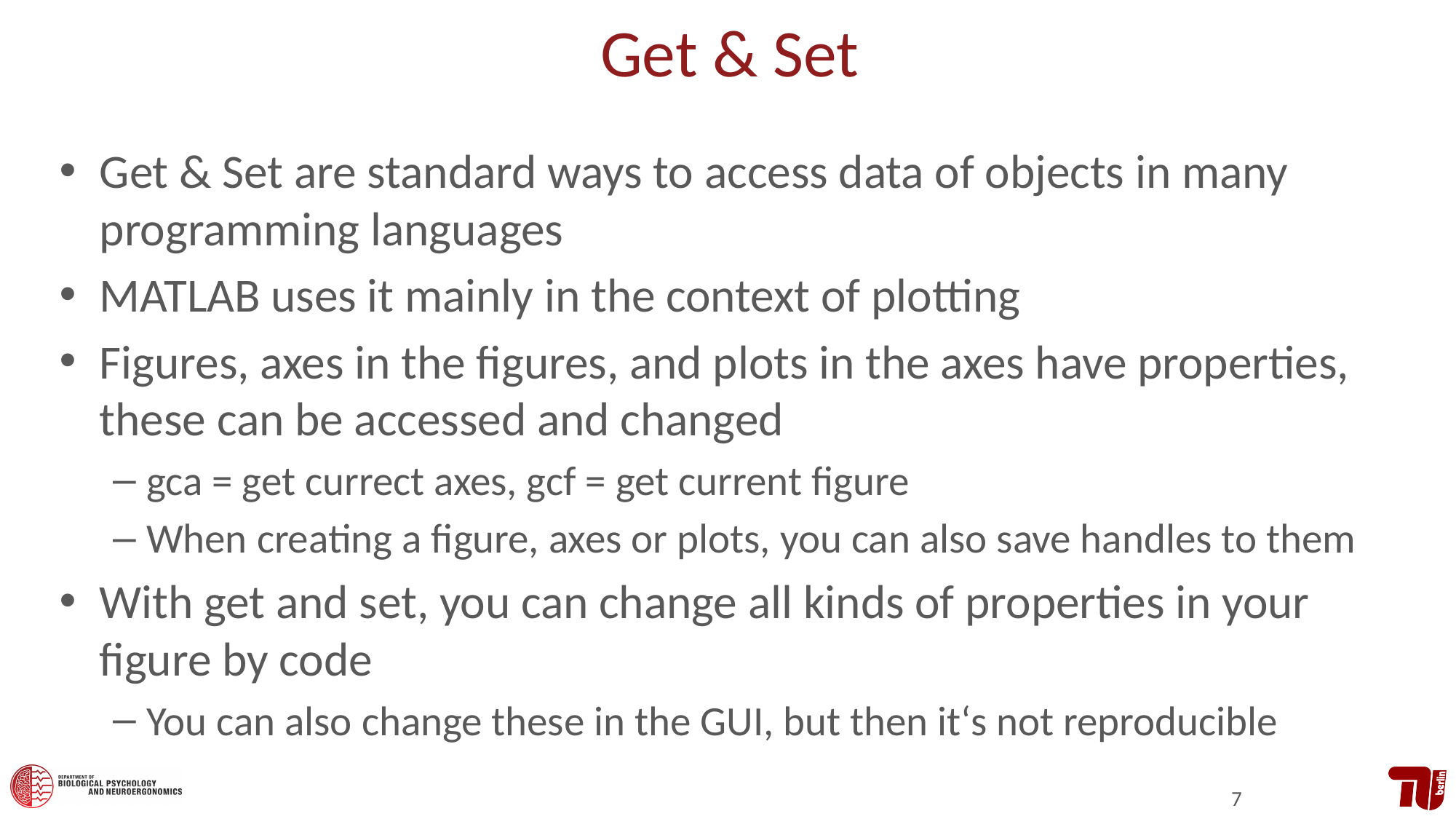

# Get & Set
Get & Set are standard ways to access data of objects in many programming languages
MATLAB uses it mainly in the context of plotting
Figures, axes in the figures, and plots in the axes have properties, these can be accessed and changed
gca = get currect axes, gcf = get current figure
When creating a figure, axes or plots, you can also save handles to them
With get and set, you can change all kinds of properties in your figure by code
You can also change these in the GUI, but then it‘s not reproducible